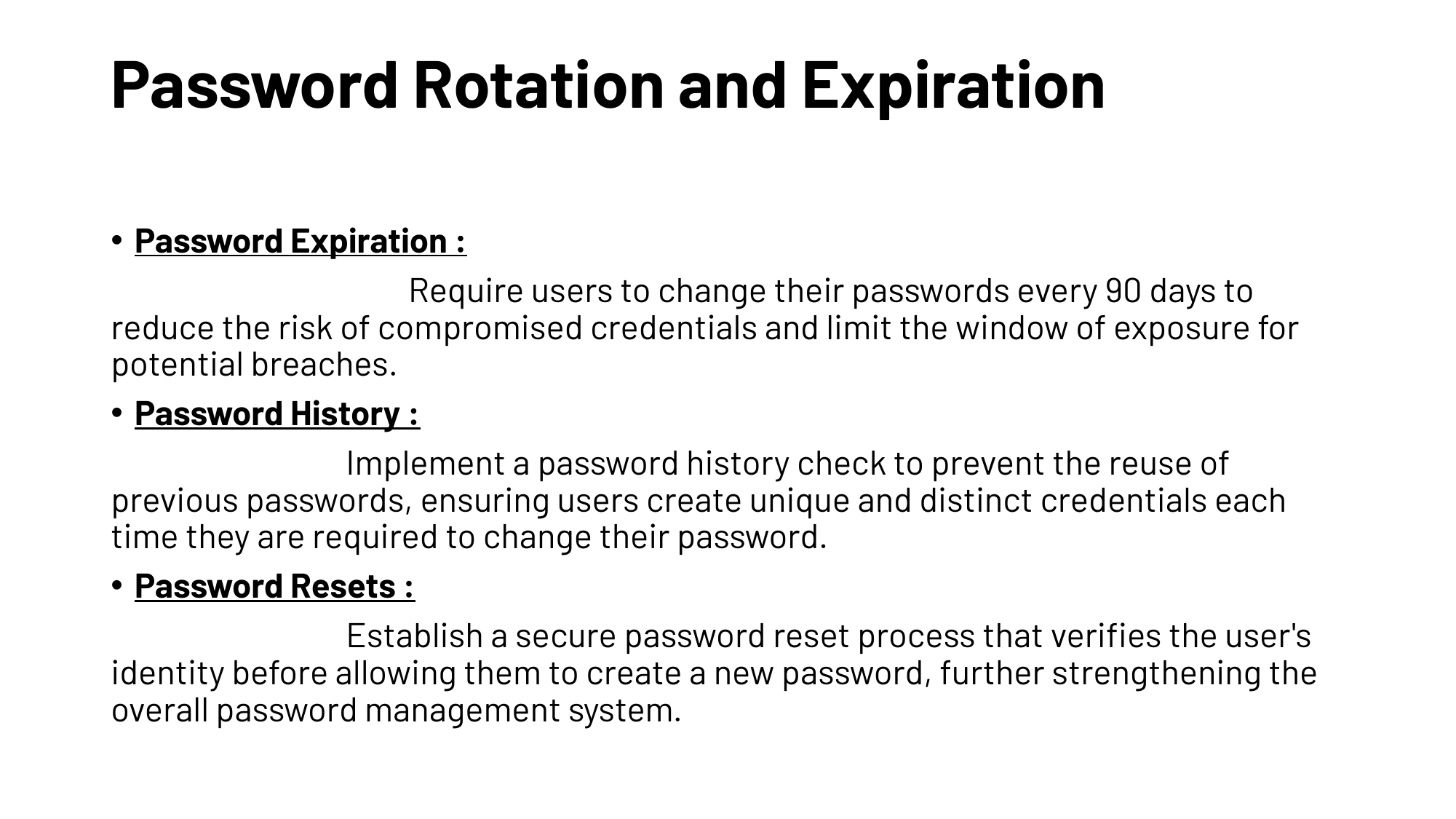

# Password Rotation and Expiration

Password Expiration :
                                           Require users to change their passwords every 90 days to reduce the risk of compromised credentials and limit the window of exposure for potential breaches.
Password History :
                                  Implement a password history check to prevent the reuse of previous passwords, ensuring users create unique and distinct credentials each time they are required to change their password.
Password Resets :
                                  Establish a secure password reset process that verifies the user's identity before allowing them to create a new password, further strengthening the overall password management system.